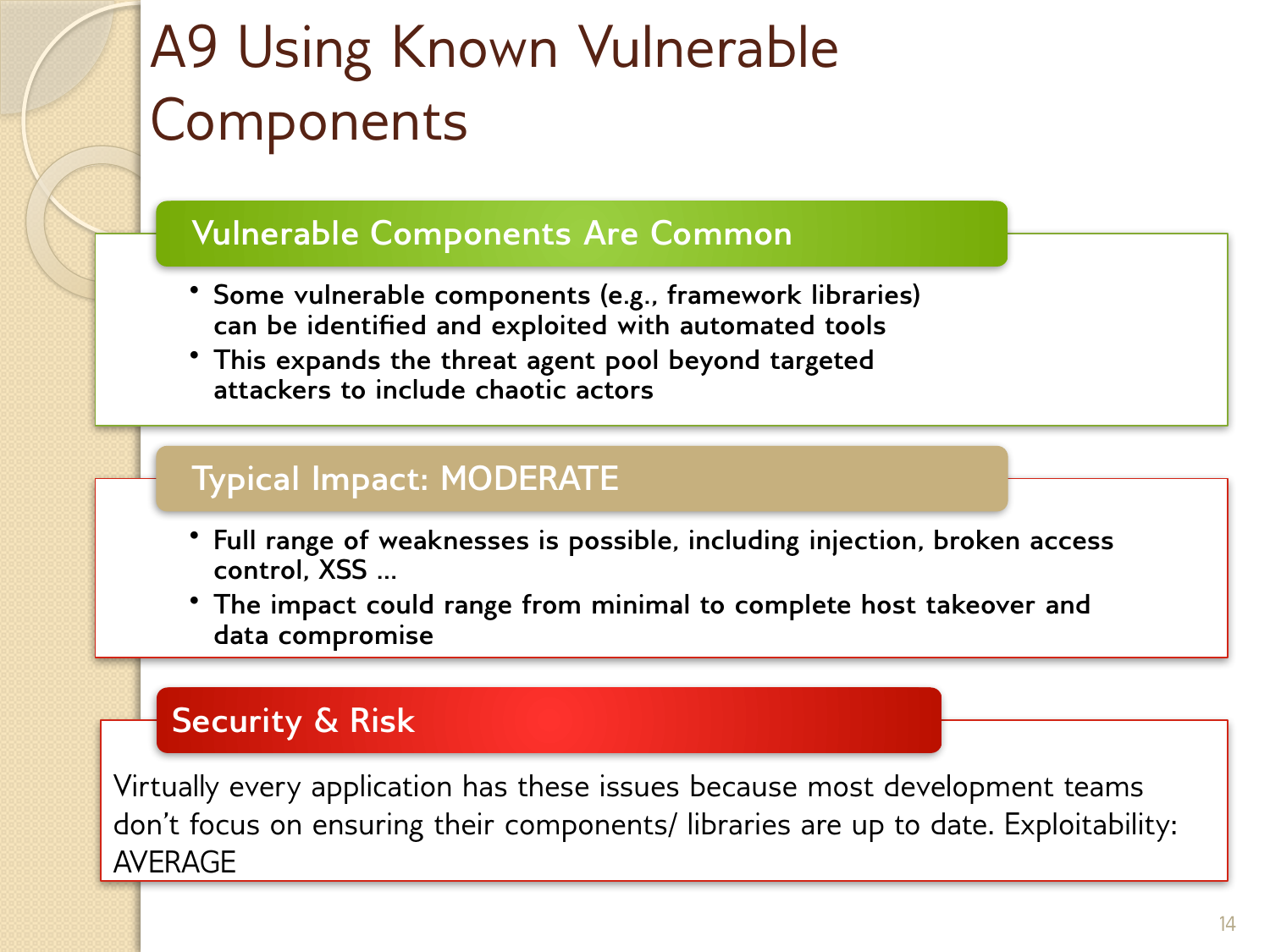

# A9 Using Known Vulnerable Components

Vulnerable Components Are Common

Some vulnerable components (e.g., framework libraries) can be identified and exploited with automated tools
This expands the threat agent pool beyond targeted attackers to include chaotic actors

Typical Impact: MODERATE

Full range of weaknesses is possible, including injection, broken access control, XSS ...
The impact could range from minimal to complete host takeover and data compromise
Security & Risk

Virtually every application has these issues because most development teams don’t focus on ensuring their components/ libraries are up to date. Exploitability: AVERAGE

14